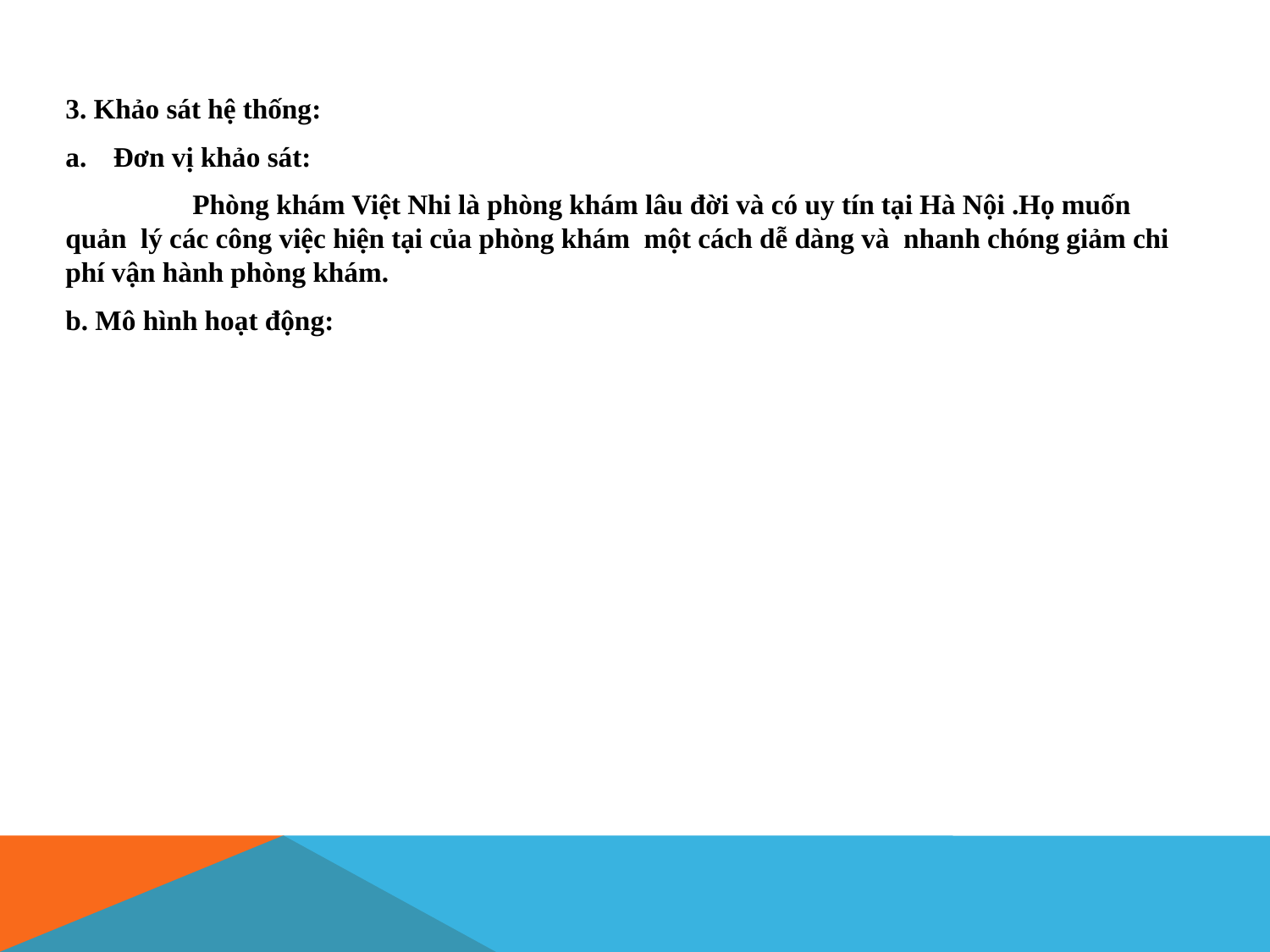

#
3. Khảo sát hệ thống:
Đơn vị khảo sát:
	Phòng khám Việt Nhi là phòng khám lâu đời và có uy tín tại Hà Nội .Họ muốn quản  lý các công việc hiện tại của phòng khám  một cách dễ dàng và  nhanh chóng giảm chi phí vận hành phòng khám.
b. Mô hình hoạt động: